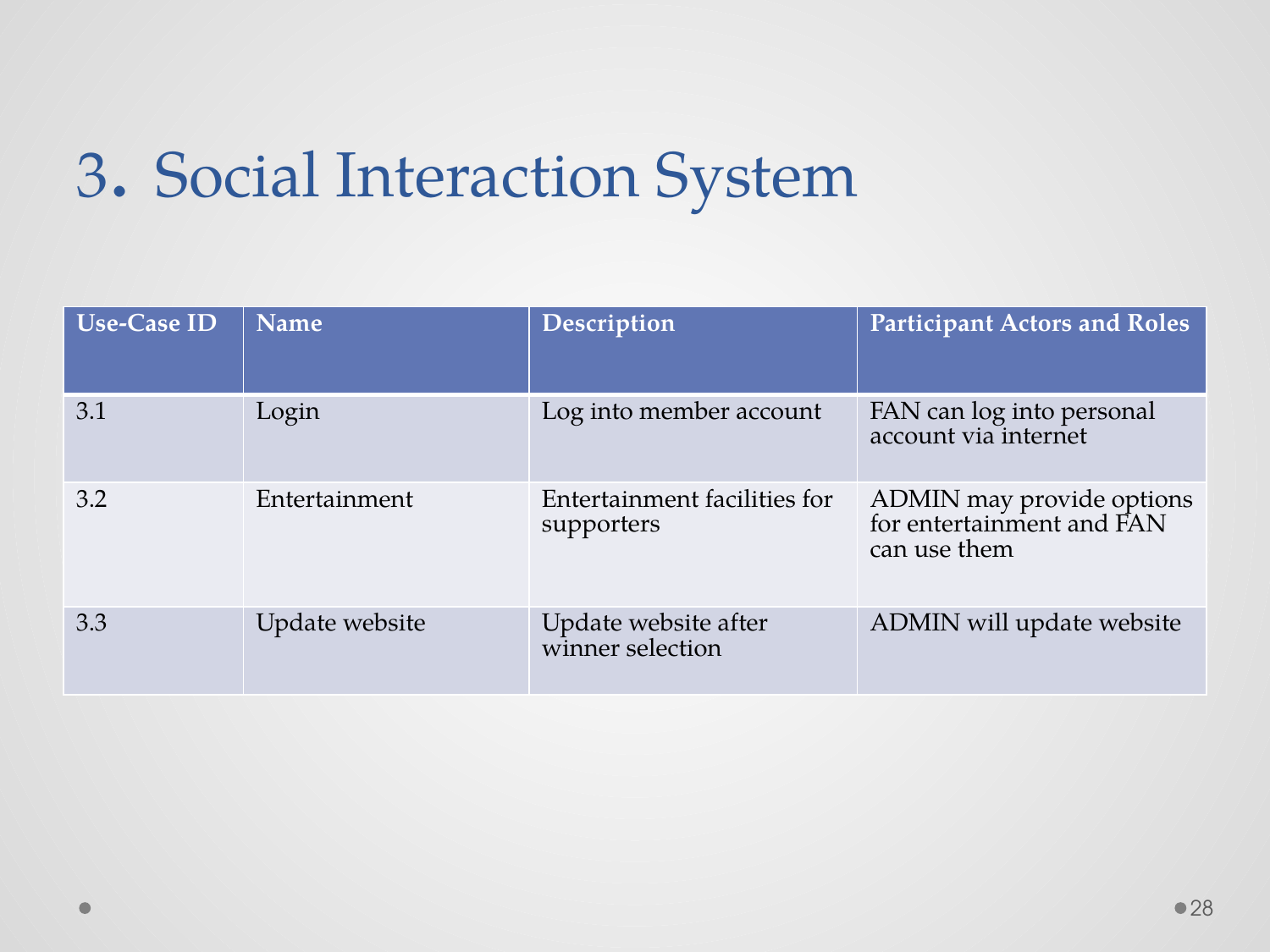

# 3. Social Interaction System
| Use-Case ID | Name | Description | Participant Actors and Roles |
| --- | --- | --- | --- |
| 3.1 | Login | Log into member account | FAN can log into personal account via internet |
| 3.2 | Entertainment | Entertainment facilities for supporters | ADMIN may provide options for entertainment and FAN can use them |
| 3.3 | Update website | Update website after winner selection | ADMIN will update website |
28